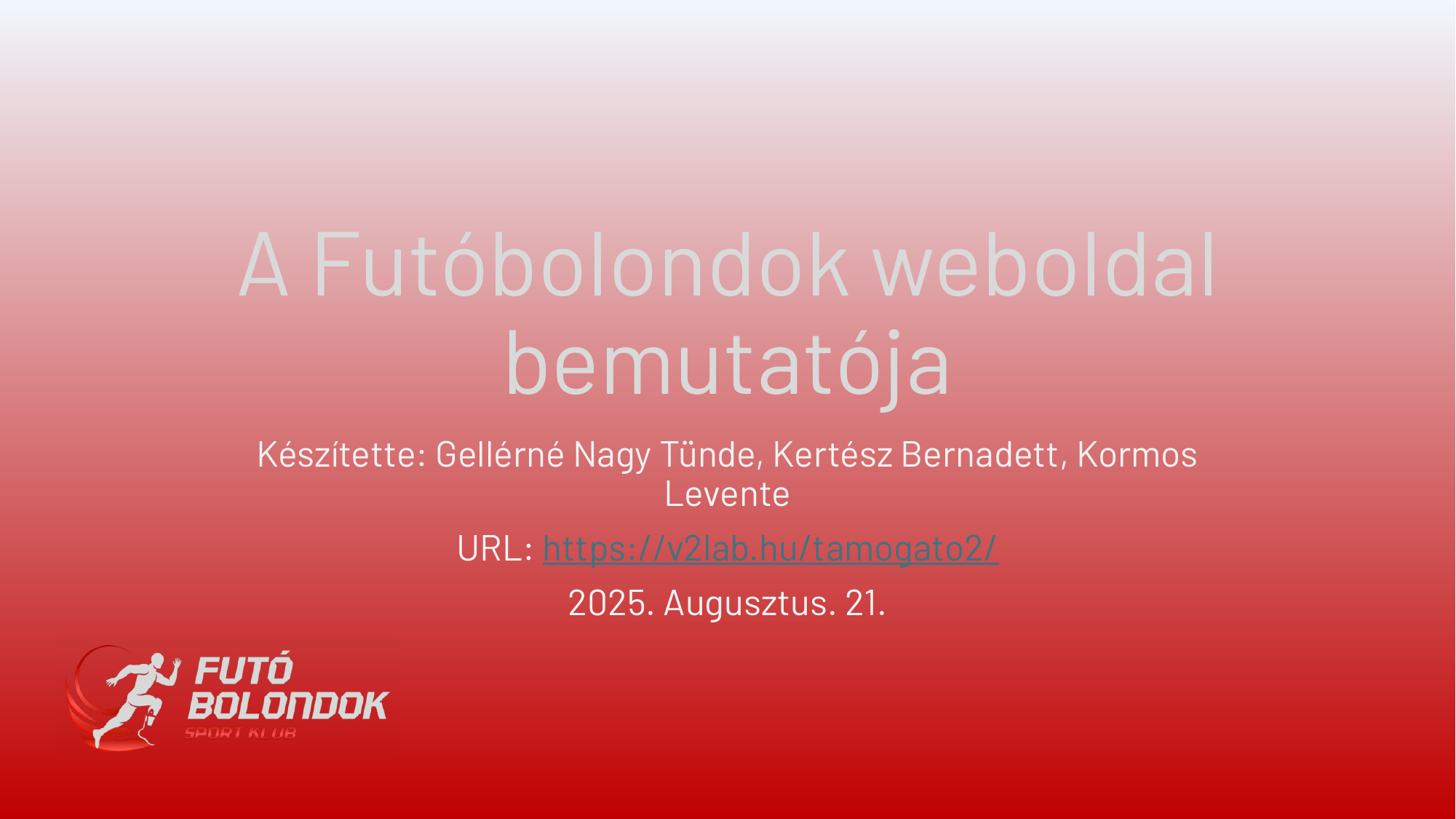

# A Futóbolondok weboldal bemutatója
Készítette: Gellérné Nagy Tünde, Kertész Bernadett, Kormos Levente
URL: https://v2lab.hu/tamogato2/
2025. Augusztus. 21.